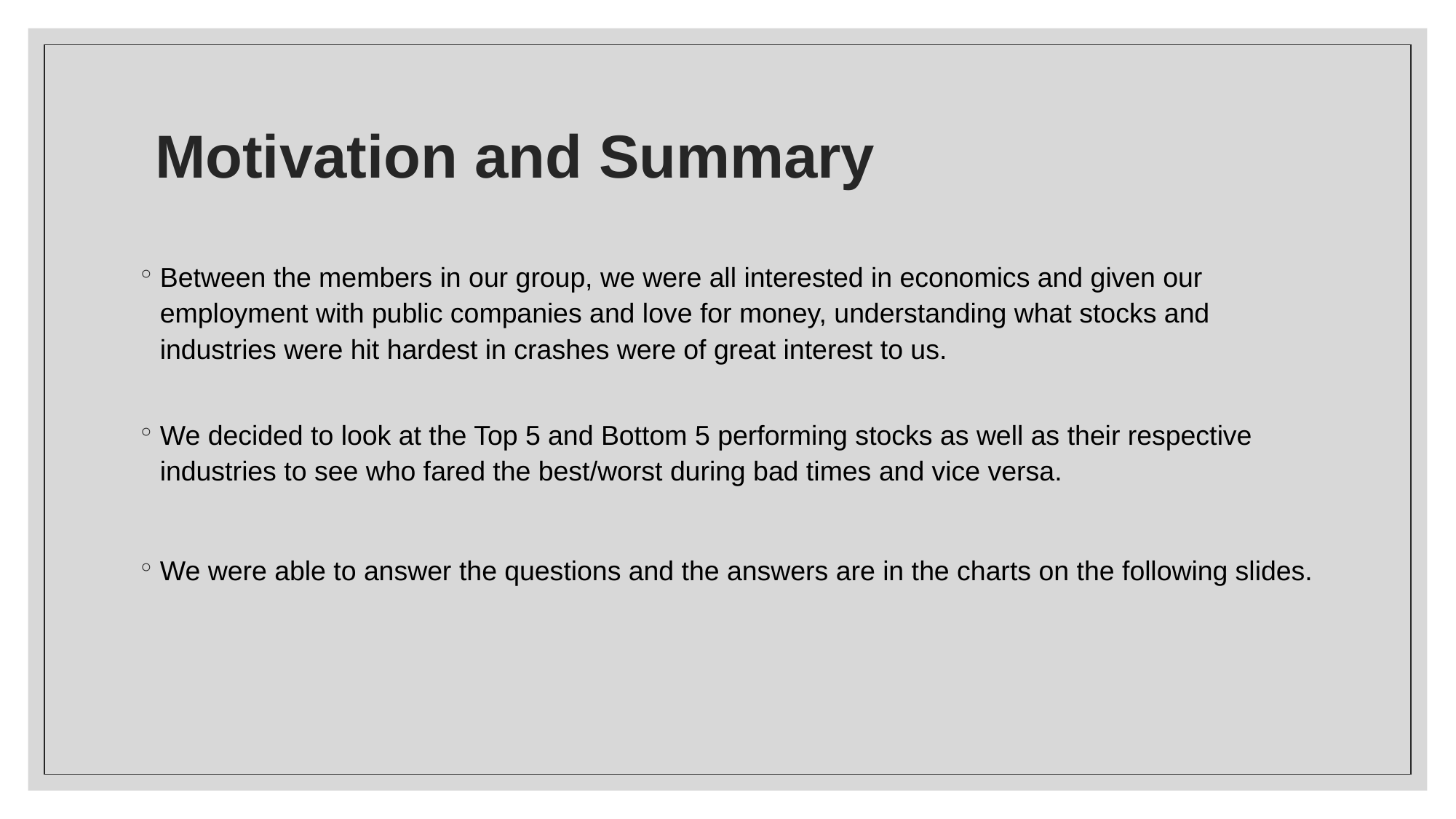

# Motivation and Summary
Between the members in our group, we were all interested in economics and given our employment with public companies and love for money, understanding what stocks and industries were hit hardest in crashes were of great interest to us.

We decided to look at the Top 5 and Bottom 5 performing stocks as well as their respective industries to see who fared the best/worst during bad times and vice versa.

We were able to answer the questions and the answers are in the charts on the following slides.